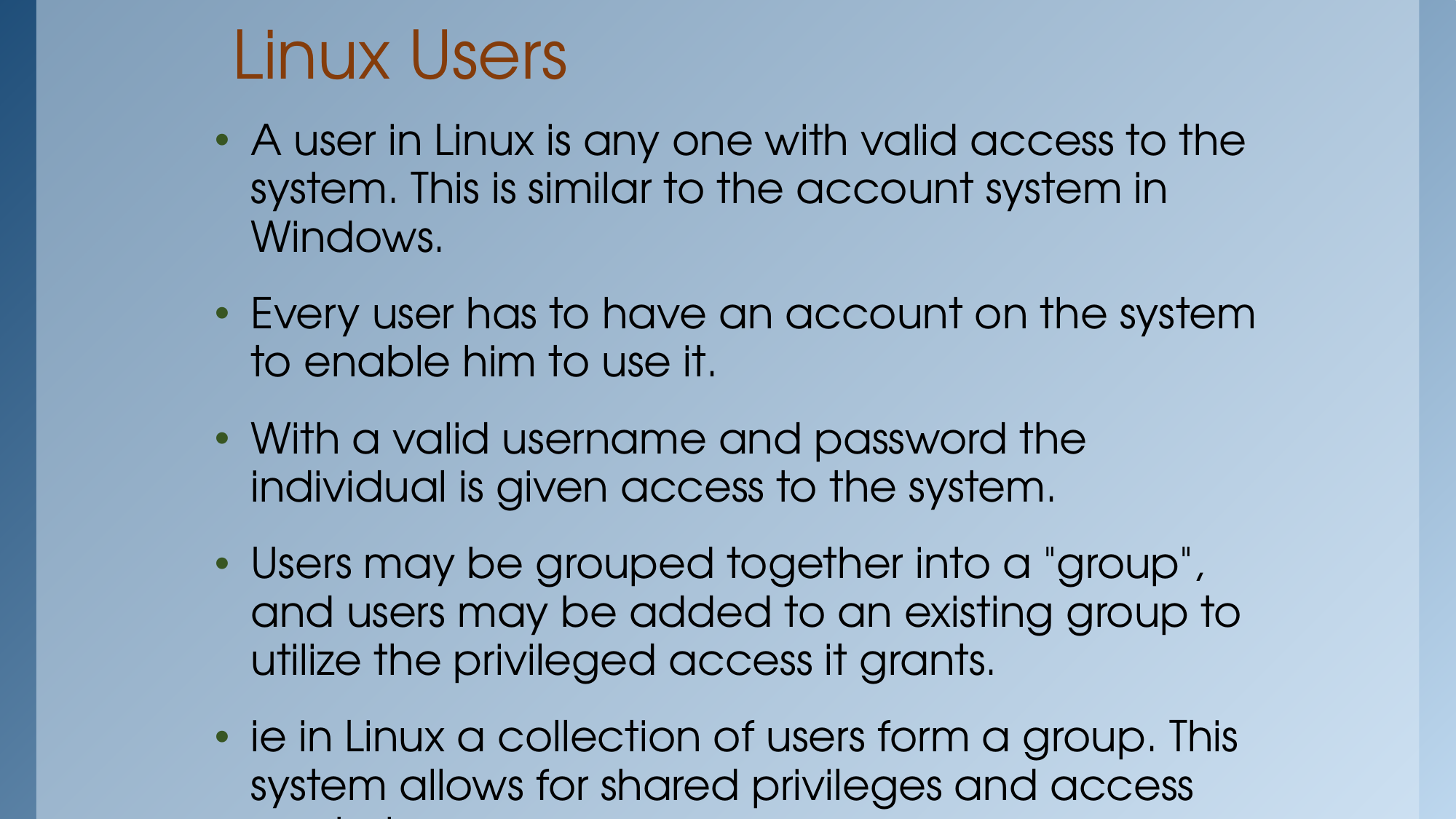

# Linux Users
A user in Linux is any one with valid access to the system. This is similar to the account system in Windows.
Every user has to have an account on the system to enable him to use it.
With a valid username and password the individual is given access to the system.
Users may be grouped together into a "group", and users may be added to an existing group to utilize the privileged access it grants.
ie in Linux a collection of users form a group. This system allows for shared privileges and access controls.